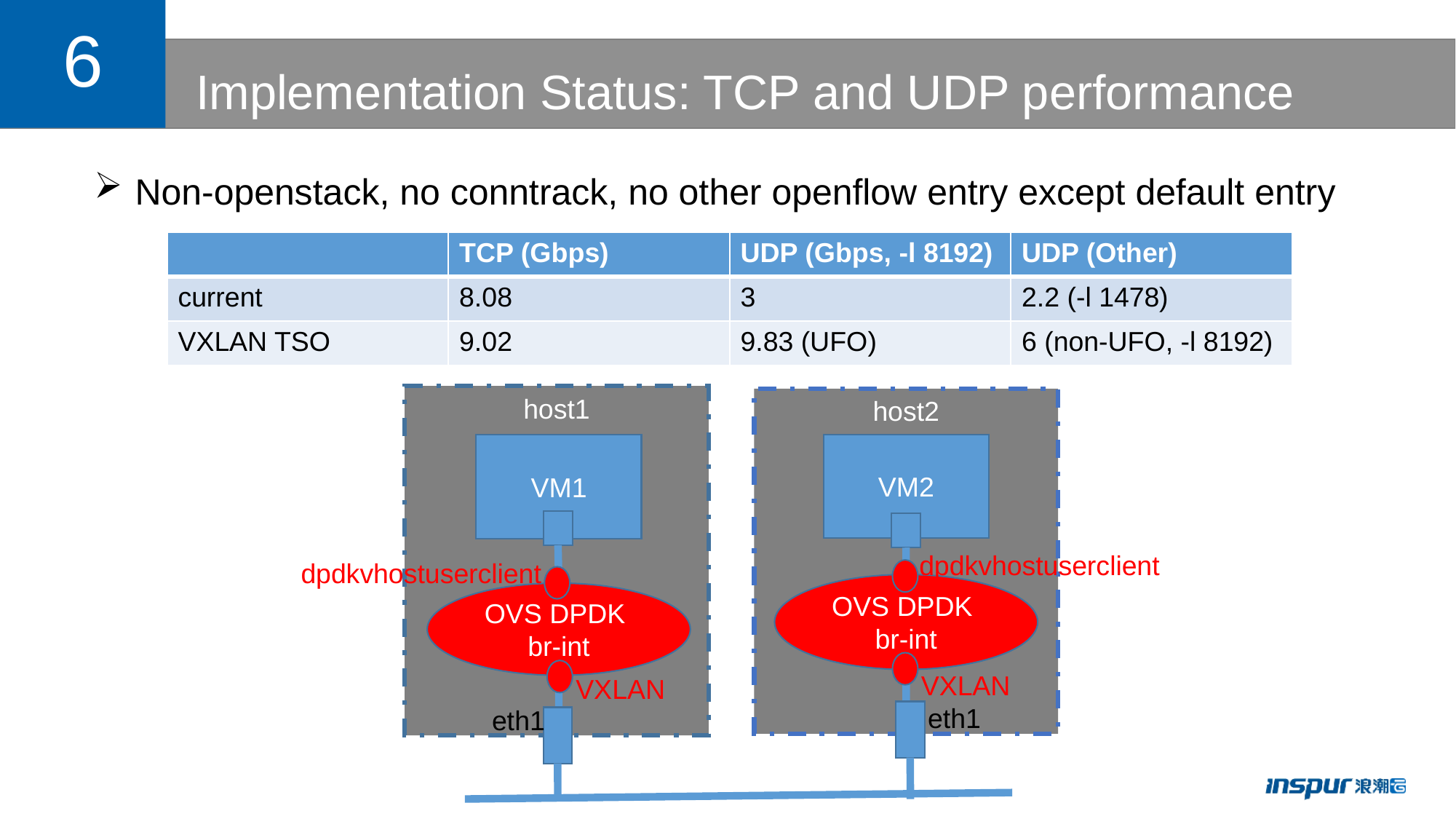

6
# Implementation Status: TCP and UDP performance

Non-openstack, no conntrack, no other openflow entry except default entry
|  | TCP (Gbps) | UDP (Gbps, -l 8192) | UDP (Other) |
| --- | --- | --- | --- |
| current | 8.08 | 3 | 2.2 (-l 1478) |
| VXLAN TSO | 9.02 | 9.83 (UFO) | 6 (non-UFO, -l 8192) |
host1
host2
VM2
VM1

dpdkvhostuserclient
dpdkvhostuserclient

OVS DPDK
br-int
OVS DPDK
br-int

VXLAN
VXLAN
eth1
eth1